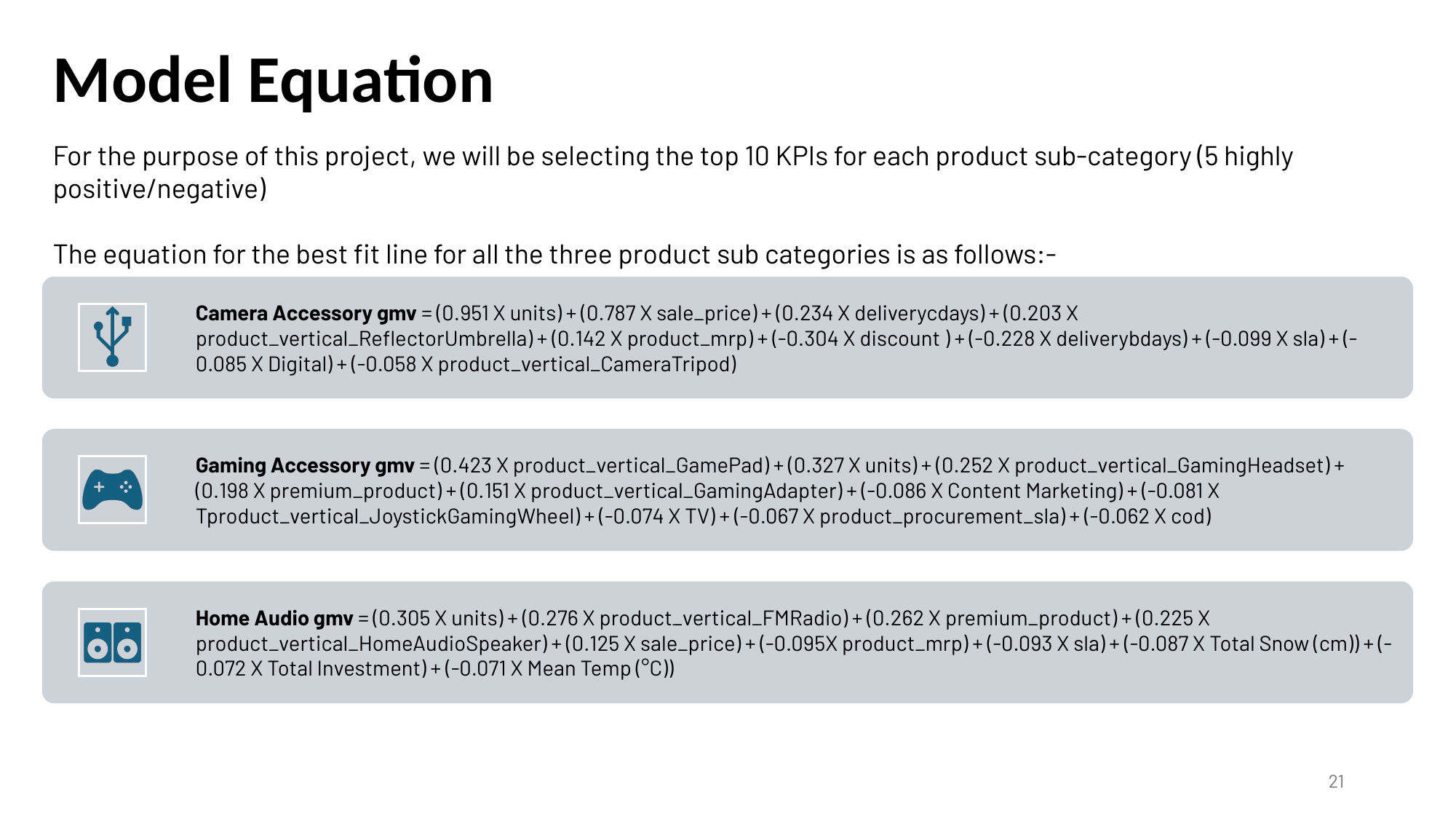

# Model Equation
For the purpose of this project, we will be selecting the top 10 KPIs for each product sub-category (5 highly positive/negative)

The equation for the best fit line for all the three product sub categories is as follows:-

Camera Accessory gmv = (0.951 X units) + (0.787 X sale_price) + (0.234 X deliverycdays) + (0.203 X product_vertical_ReflectorUmbrella) + (0.142 X product_mrp) + (-0.304 X discount ) + (-0.228 X deliverybdays) + (-0.099 X sla) + (-0.085 X Digital) + (-0.058 X product_vertical_CameraTripod)
Gaming Accessory gmv = (0.423 X product_vertical_GamePad) + (0.327 X units) + (0.252 X product_vertical_GamingHeadset) + (0.198 X premium_product) + (0.151 X product_vertical_GamingAdapter) + (-0.086 X Content Marketing) + (-0.081 X Tproduct_vertical_JoystickGamingWheel) + (-0.074 X TV) + (-0.067 X product_procurement_sla) + (-0.062 X cod)
Home Audio gmv = (0.305 X units) + (0.276 X product_vertical_FMRadio) + (0.262 X premium_product) + (0.225 X product_vertical_HomeAudioSpeaker) + (0.125 X sale_price) + (-0.095X product_mrp) + (-0.093 X sla) + (-0.087 X Total Snow (cm)) + (-0.072 X Total Investment) + (-0.071 X Mean Temp (°C))
21